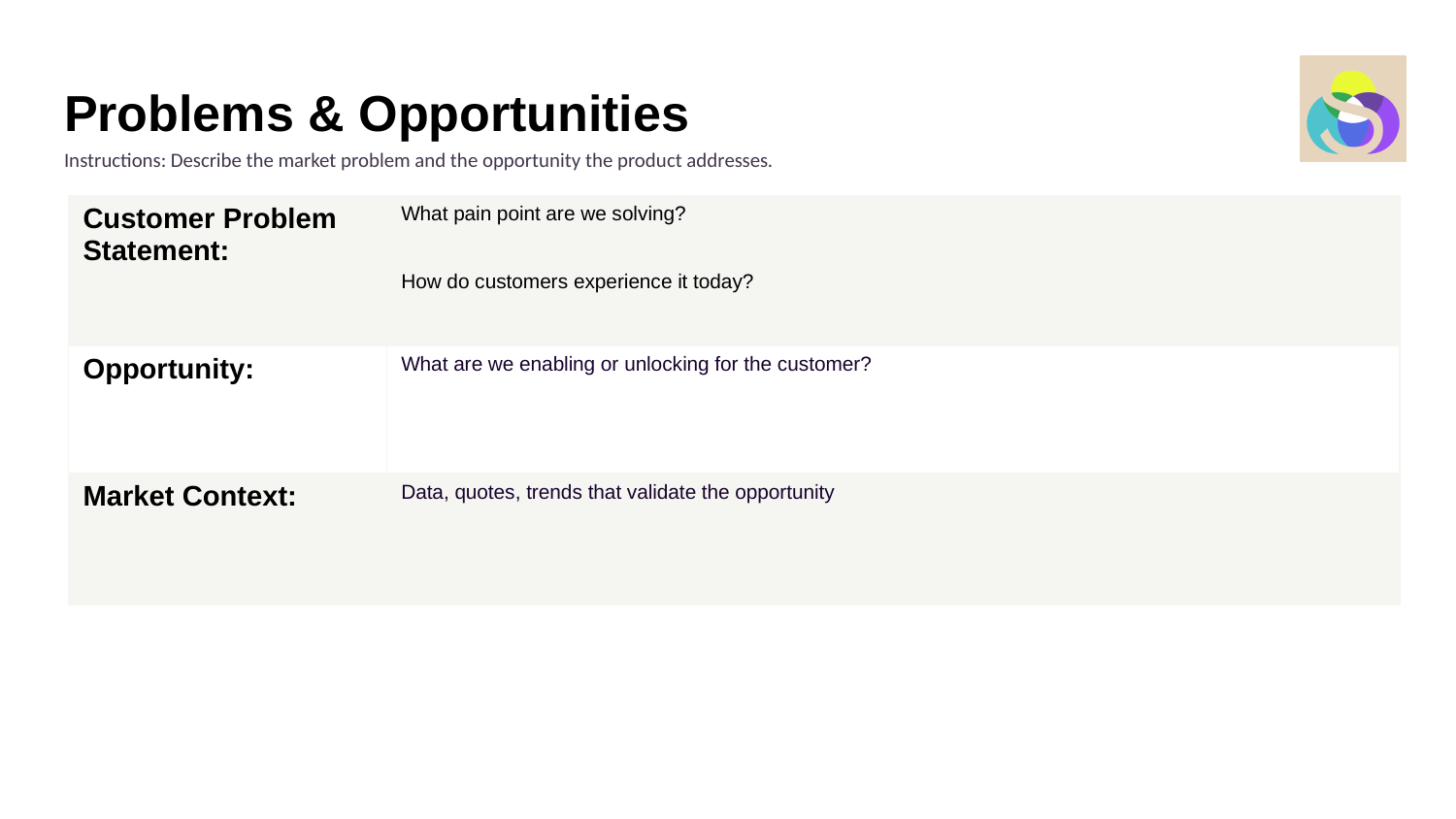

# Problems & Opportunities
Instructions: Describe the market problem and the opportunity the product addresses.
| Customer Problem Statement: | What pain point are we solving? How do customers experience it today? |
| --- | --- |
| Opportunity: | What are we enabling or unlocking for the customer? |
| Market Context: | Data, quotes, trends that validate the opportunity |